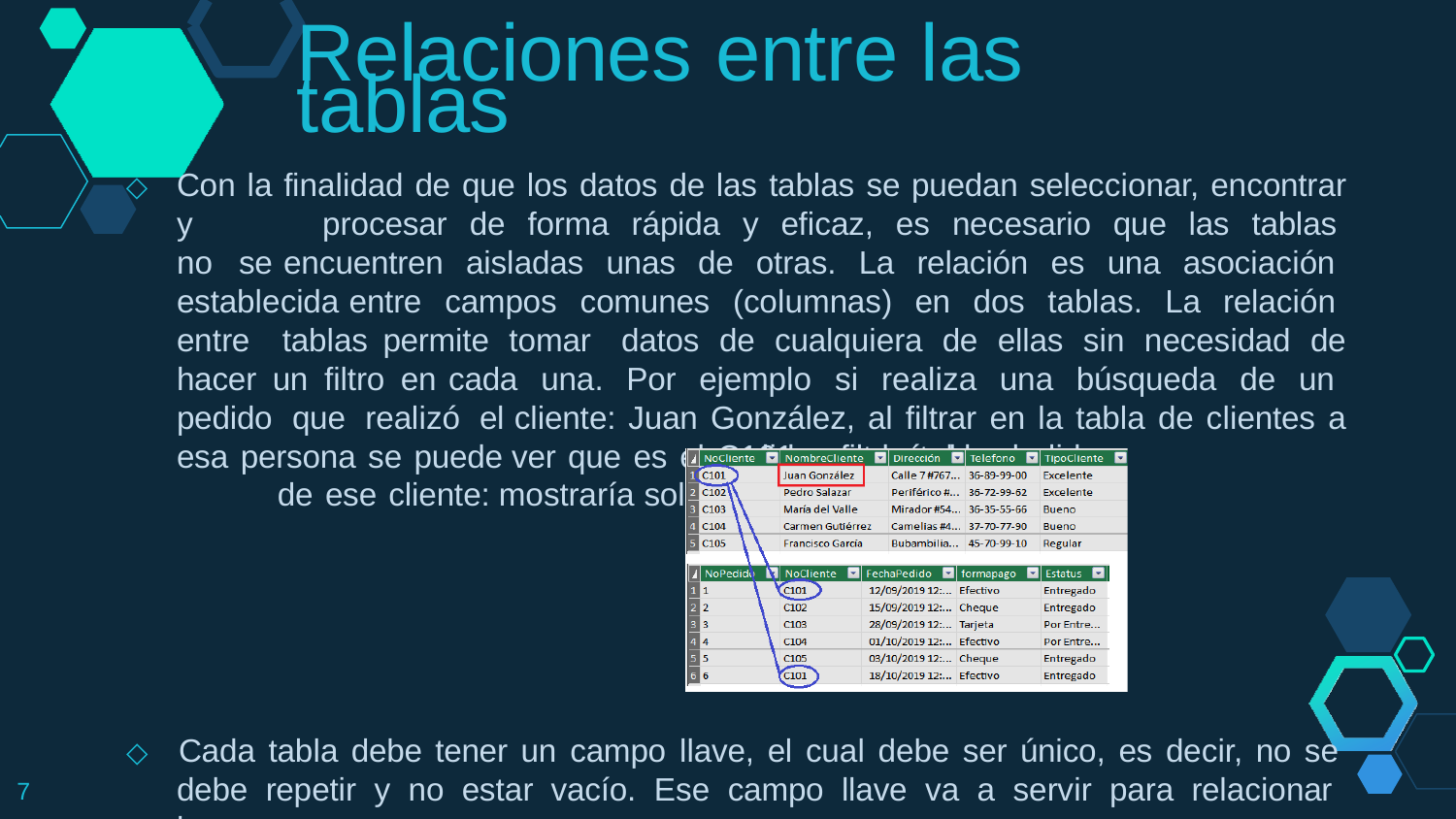

Relaciones entre las

tablas

◇	Con la finalidad de que los datos de las tablas se puedan seleccionar, encontrar y	procesar  de  forma  rápida  y  eficaz,  es  necesario  que  las  tablas  no  se encuentren  aisladas  unas  de  otras.  La  relación  es  una  asociación  establecida entre  campos  comunes  (columnas)  en  dos  tablas.  La  relación  entre  tablas permite tomar  datos de cualquiera de ellas sin necesidad de hacer un filtro en cada  una.  Por  ejemplo  si  realiza  una  búsqueda  de  un  pedido  que  realizó  el cliente: Juan González, al filtrar en la tabla de clientes a esa persona se puede ver que es el C101 y en la tabla d                                                 de ese cliente: mostraría solamente el 1 y 6.

e pedidos filtraría los pedidos

◇	Cada tabla debe tener un campo llave, el cual debe ser único, es decir, no se

debe  repetir  y  no  estar  vacío.  Ese  campo  llave  va  a  servir  para  relacionar  las
7